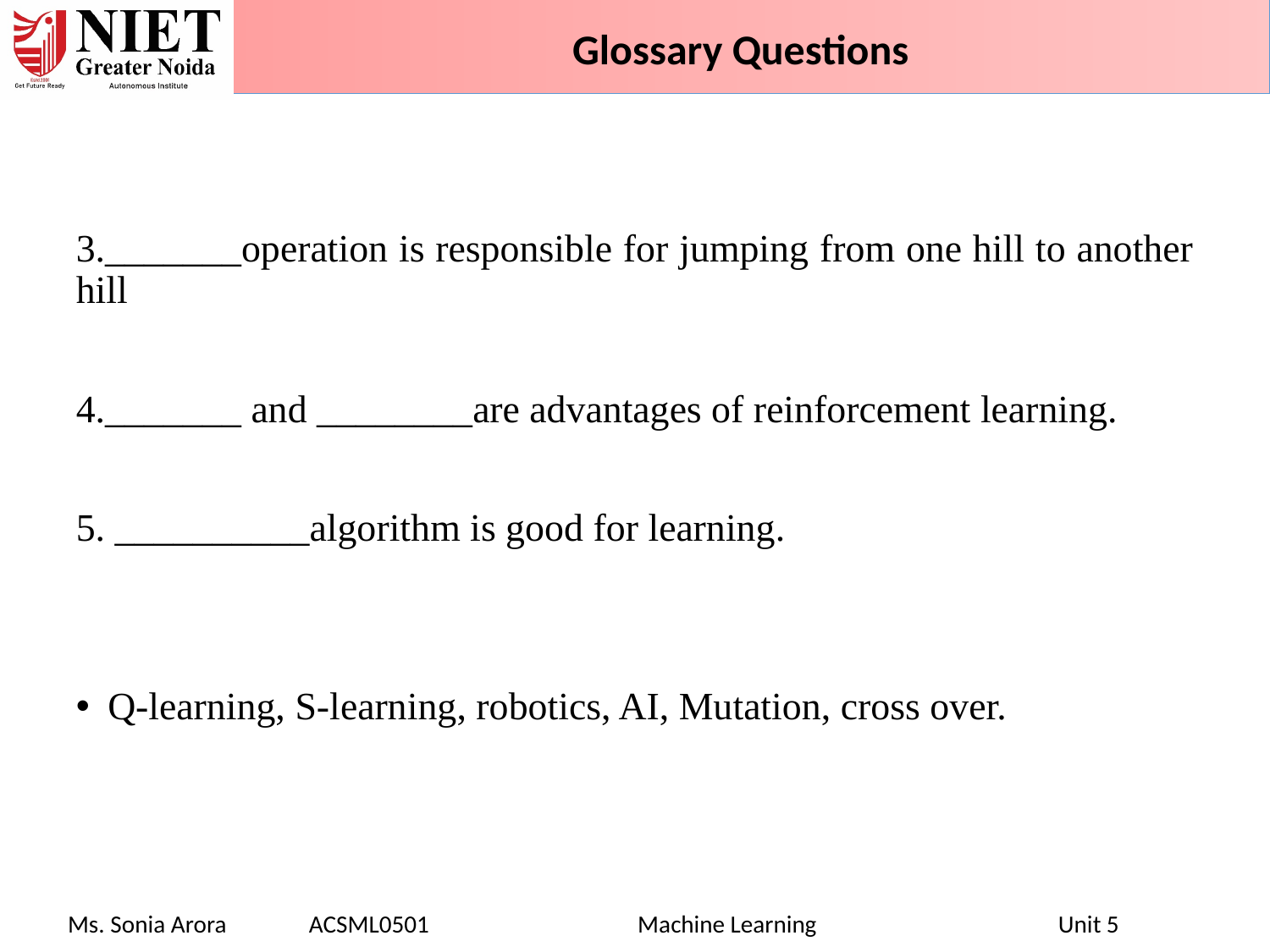

Glossary Questions
3._______operation is responsible for jumping from one hill to another hill

4._______ and ________are advantages of reinforcement learning.

5. __________algorithm is good for learning.

Q-learning, S-learning, robotics, AI, Mutation, cross over.